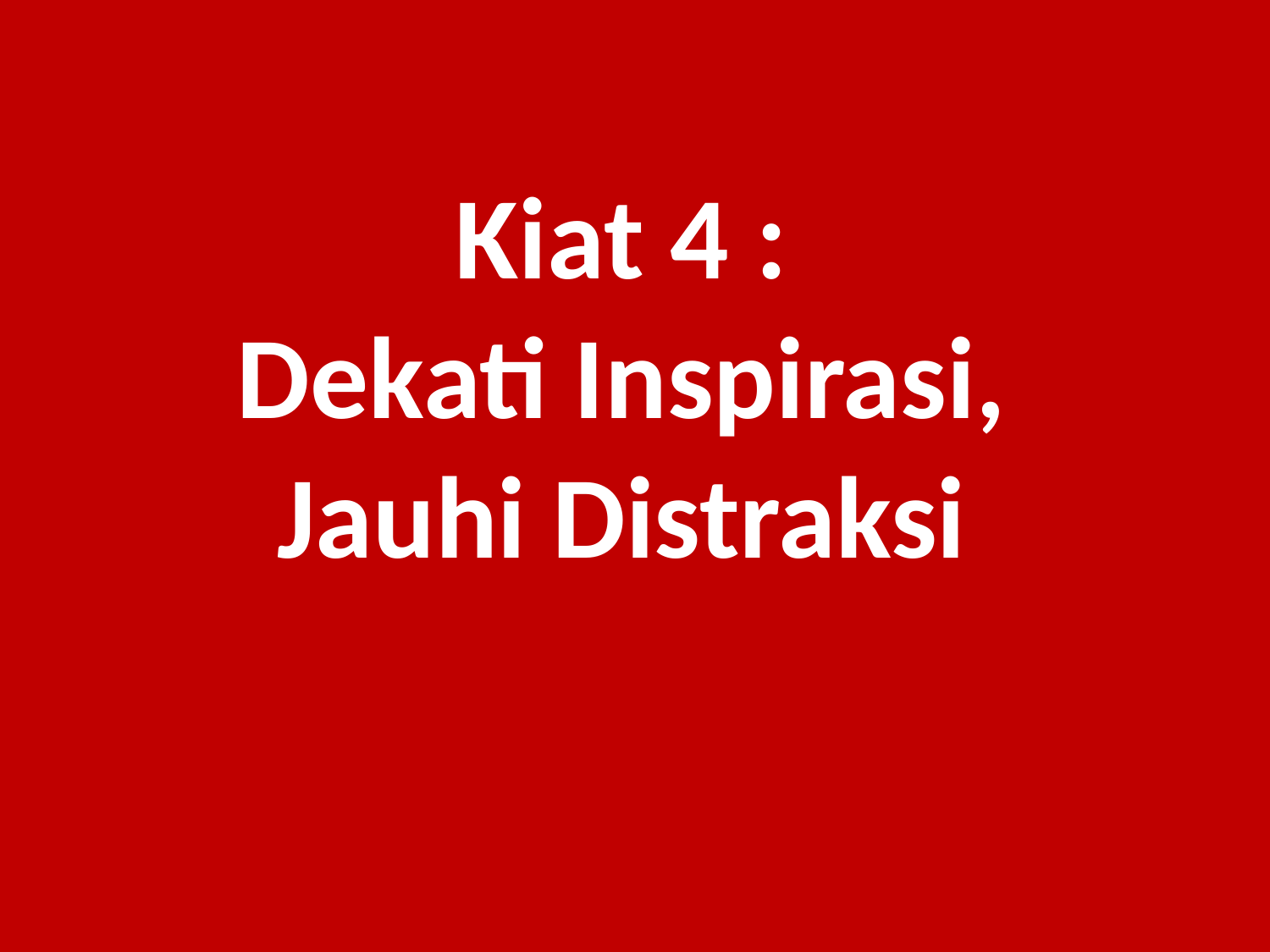

Kiat 4 :
Dekati Inspirasi,
Jauhi Distraksi